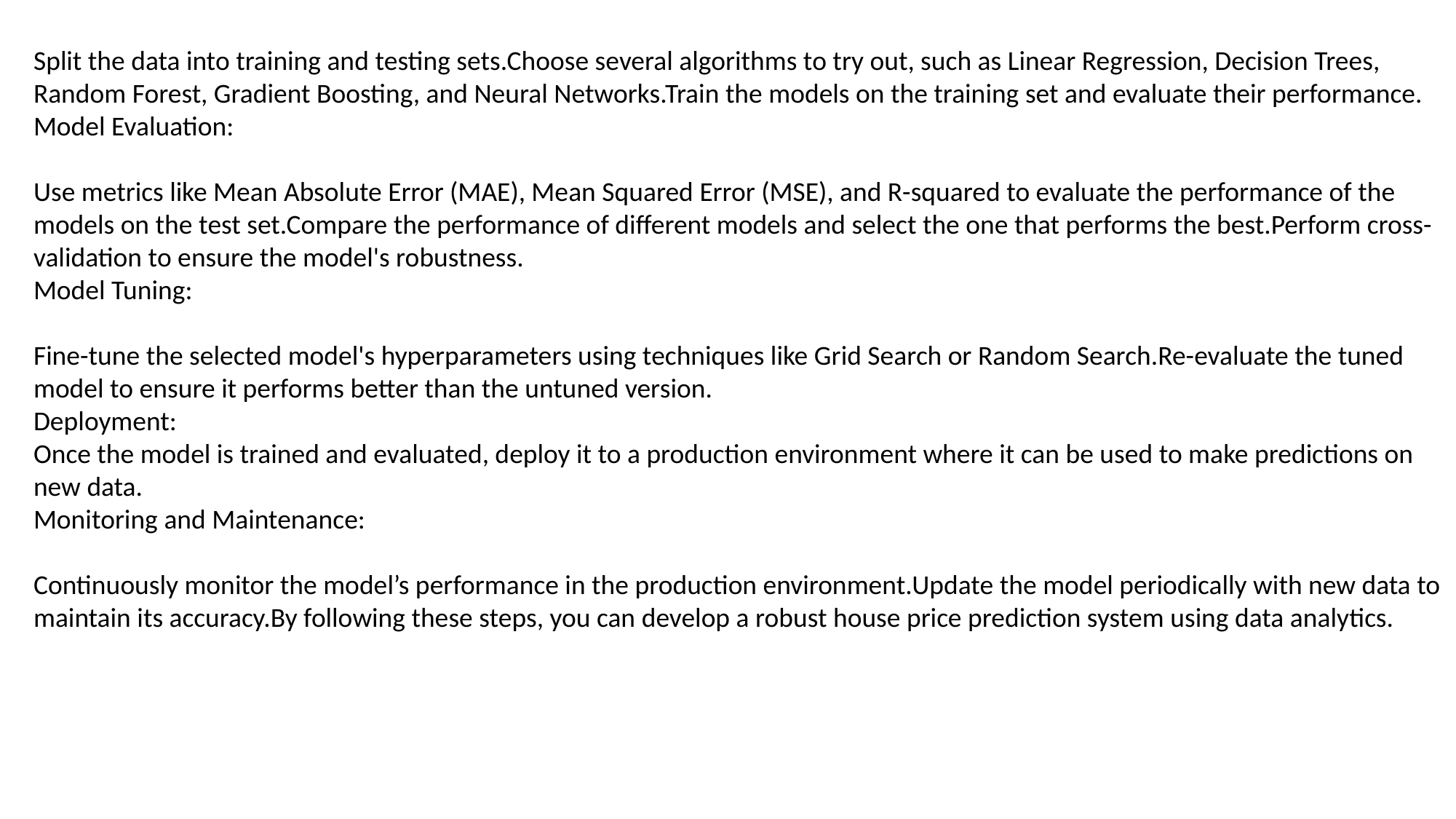

Split the data into training and testing sets.Choose several algorithms to try out, such as Linear Regression, Decision Trees, Random Forest, Gradient Boosting, and Neural Networks.Train the models on the training set and evaluate their performance.
Model Evaluation:

Use metrics like Mean Absolute Error (MAE), Mean Squared Error (MSE), and R-squared to evaluate the performance of the models on the test set.Compare the performance of different models and select the one that performs the best.Perform cross-validation to ensure the model's robustness.
Model Tuning:

Fine-tune the selected model's hyperparameters using techniques like Grid Search or Random Search.Re-evaluate the tuned model to ensure it performs better than the untuned version.
Deployment:
Once the model is trained and evaluated, deploy it to a production environment where it can be used to make predictions on new data.
Monitoring and Maintenance:

Continuously monitor the model’s performance in the production environment.Update the model periodically with new data to maintain its accuracy.By following these steps, you can develop a robust house price prediction system using data analytics.